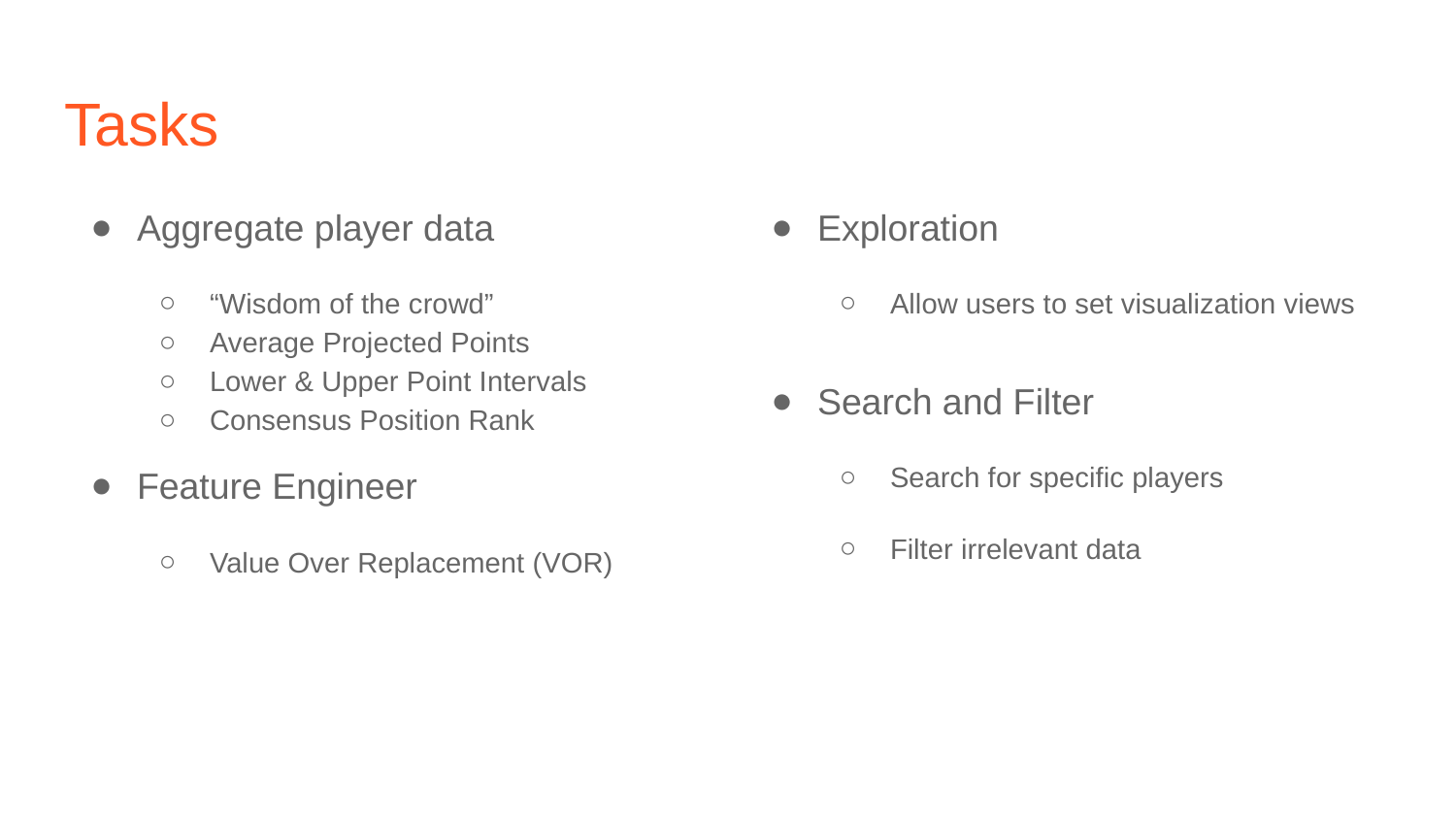

# Tasks
Aggregate player data
“Wisdom of the crowd”
Average Projected Points
Lower & Upper Point Intervals
Consensus Position Rank
Feature Engineer
Value Over Replacement (VOR)
Exploration
Allow users to set visualization views
Search and Filter
Search for specific players
Filter irrelevant data